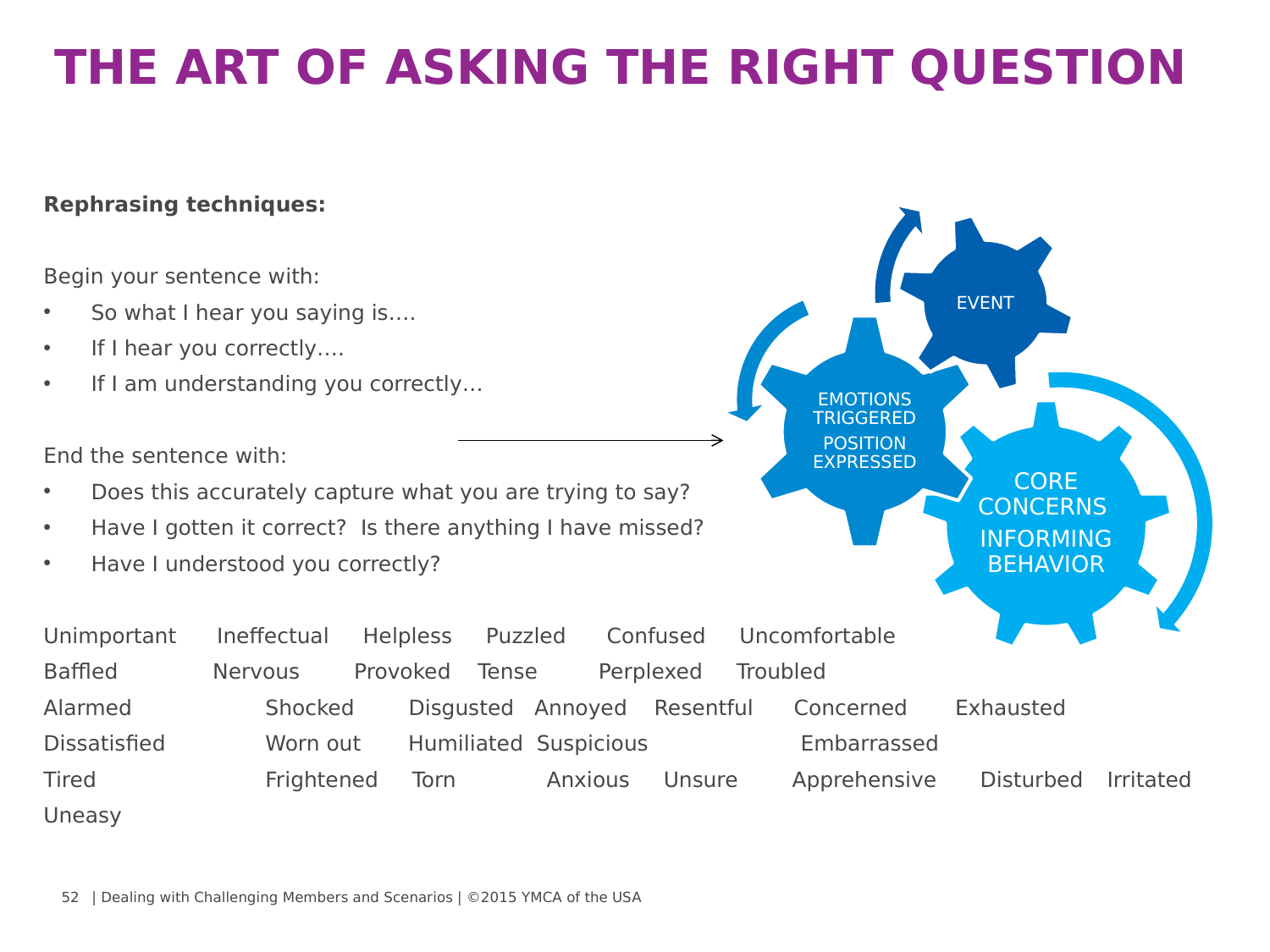

# The art of asking the right question
Rephrasing techniques:

Begin your sentence with:
So what I hear you saying is….
If I hear you correctly….
If I am understanding you correctly…

End the sentence with:
Does this accurately capture what you are trying to say?
Have I gotten it correct?  Is there anything I have missed?
Have I understood you correctly?

Unimportant      Ineffectual     Helpless     Puzzled      Confused     Uncomfortable
Baffled              Nervous        Provoked    Tense         Perplexed     Troubled
Alarmed	       Shocked        Disgusted   Annoyed    Resentful      Concerned       Exhausted
Dissatisfied	       Worn out       Humiliated  Suspicious	           Embarrassed
Tired	       Frightened     Torn	           Anxious     Unsure        Apprehensive	Disturbed	Irritated
Uneasy

CORE CONCERNS
INFORMING BEHAVIOR
EMOTIONS TRIGGERED
POSITION EXPRESSED
EVENT
52
| Dealing with Challenging Members and Scenarios | ©2015 YMCA of the USA